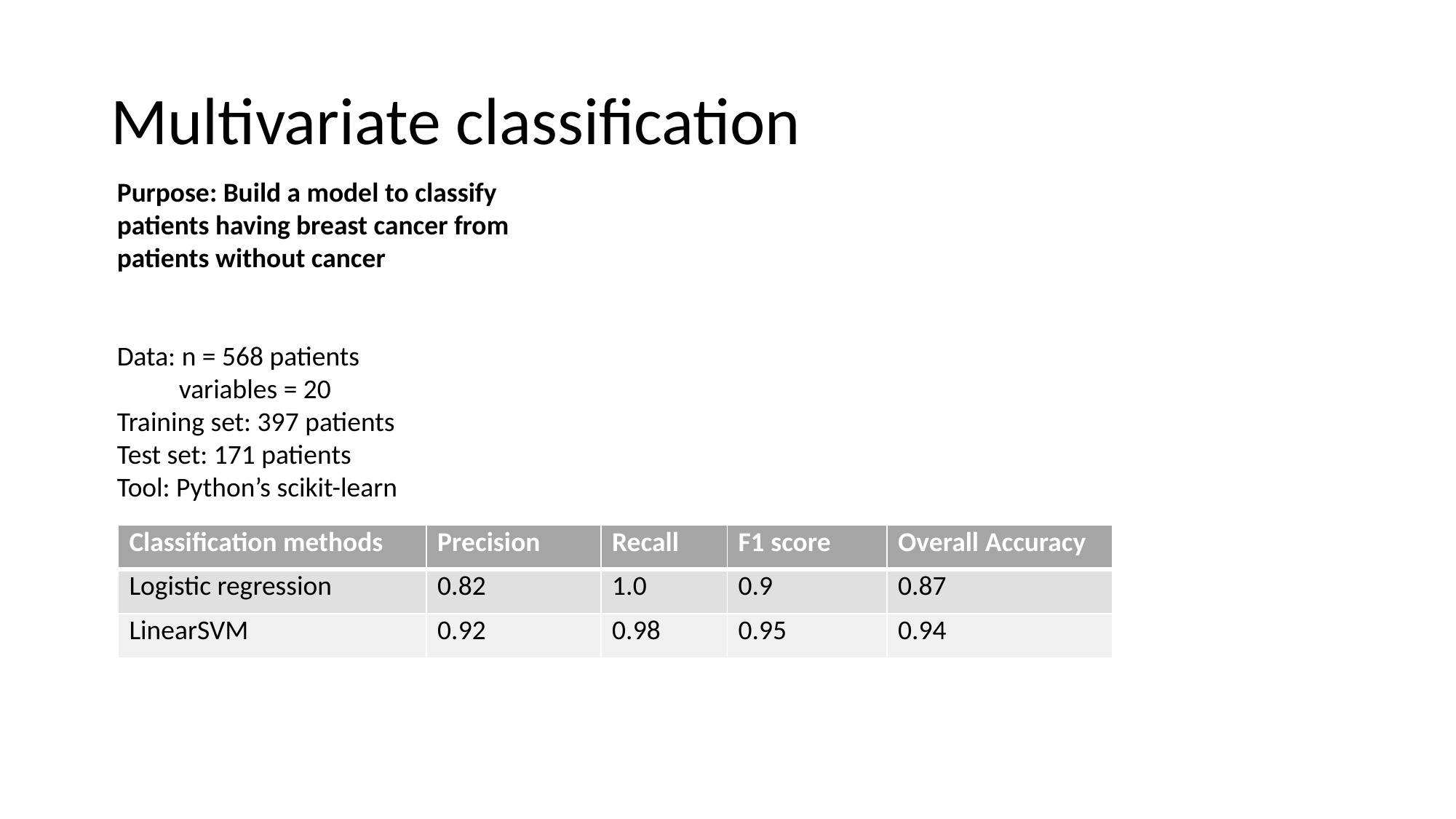

# Multivariate classification
Purpose: Build a model to classify patients having breast cancer from patients without cancerssification methods

Data: n = 568 patients
          variables = 20
Training set: 397 patients
Test set: 171 patients
Tool: Python’s scikit-learn
| Classification methods | Precision | Recall | F1 score | Overall Accuracy |
| --- | --- | --- | --- | --- |
| Logistic regression | 0.82 | 1.0 | 0.9 | 0.87 |
| LinearSVM | 0.92 | 0.98 | 0.95 | 0.94 |